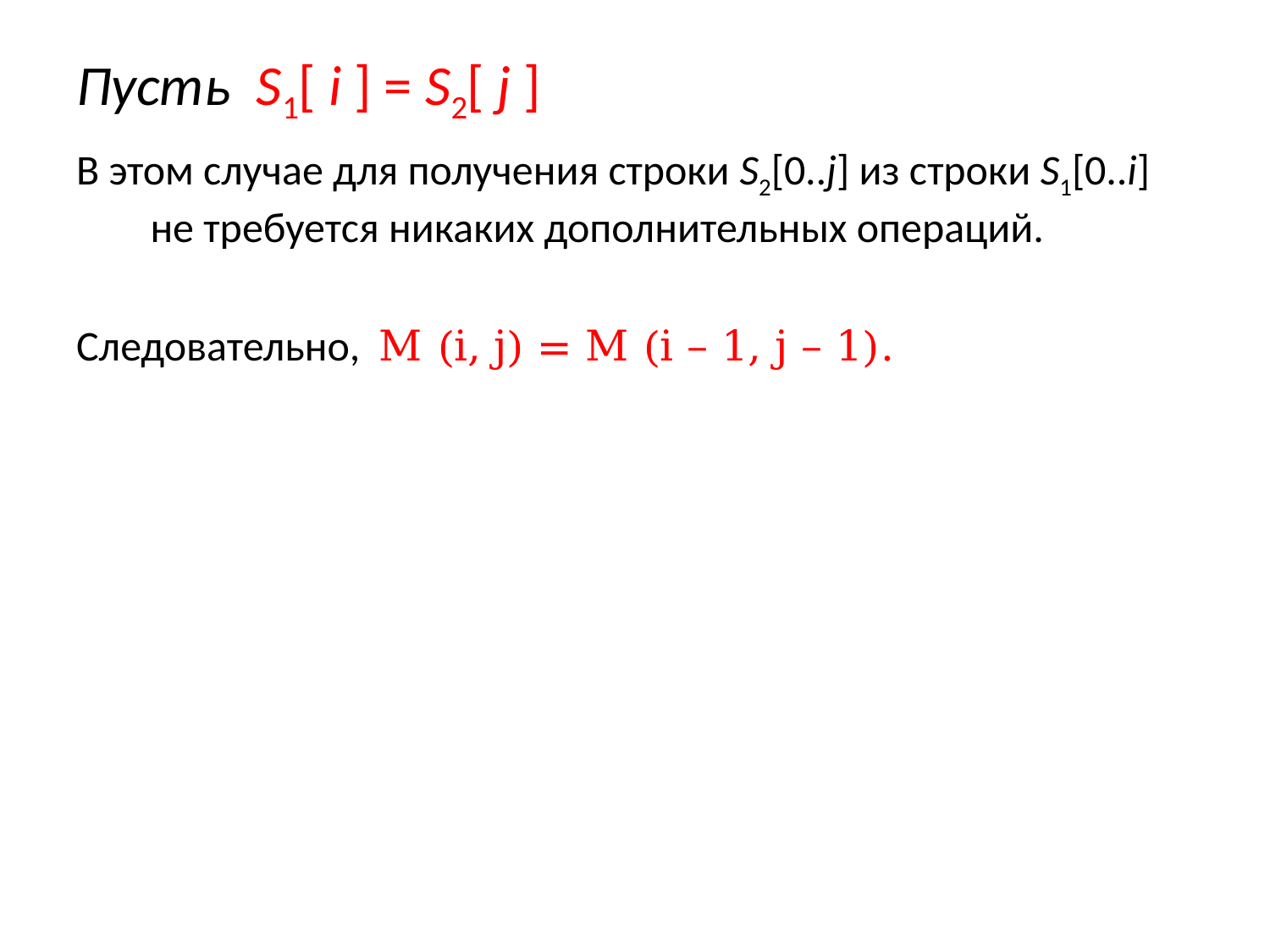

# Пусть  S1[ i ] = S2[ j ]
В этом случае для получения строки S2[0..j] из строки S1[0..i] не требуется никаких дополнительных операций.

Следовательно,  M (i, j) = M (i – 1, j – 1).